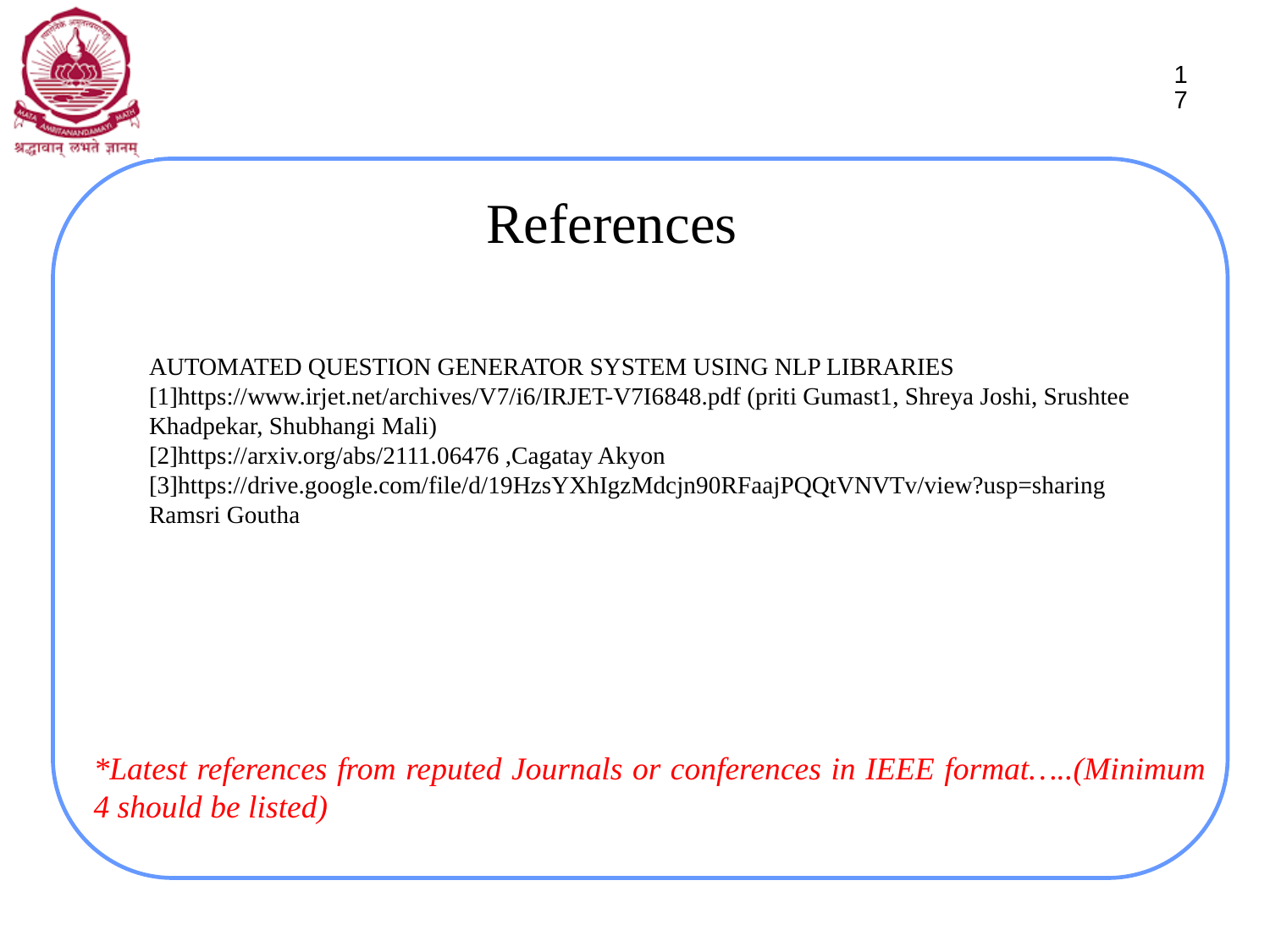

17
# References
AUTOMATED QUESTION GENERATOR SYSTEM USING NLP LIBRARIES [1]https://www.irjet.net/archives/V7/i6/IRJET-V7I6848.pdf (priti Gumast1, Shreya Joshi, Srushtee Khadpekar, Shubhangi Mali)
[2]https://arxiv.org/abs/2111.06476 ,Cagatay Akyon
[3]https://drive.google.com/file/d/19HzsYXhIgzMdcjn90RFaajPQQtVNVTv/view?usp=sharing Ramsri Goutha
*Latest references from reputed Journals or conferences in IEEE format…..(Minimum 4 should be listed)